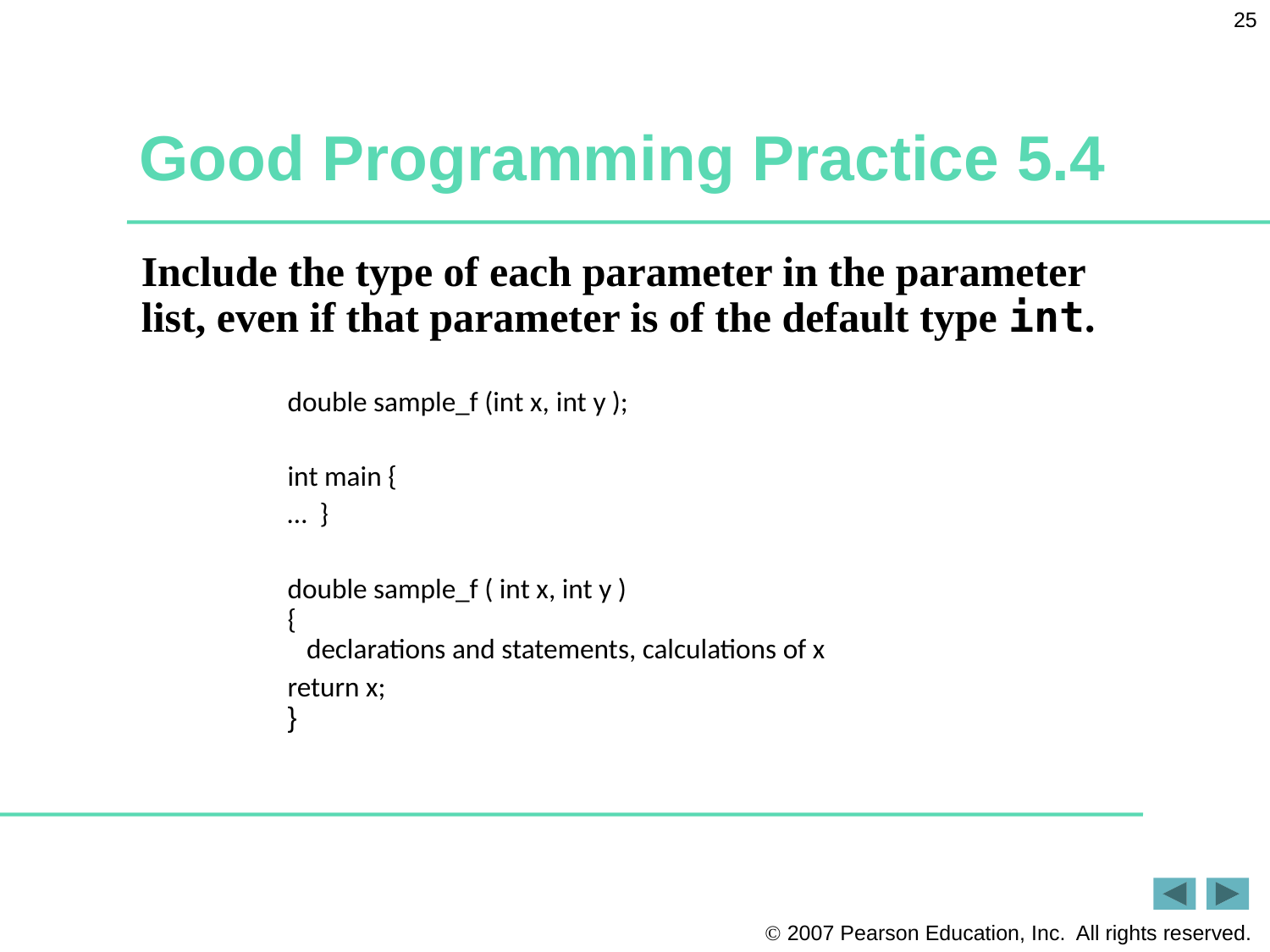

25
# Good Programming Practice 5.4
Include the type of each parameter in the parameter list, even if that parameter is of the default type int.
double sample_f (int x, int y );

int main {
…  }

double sample_f ( int x, int y )
{
   declarations and statements, calculations of x
return x;
}